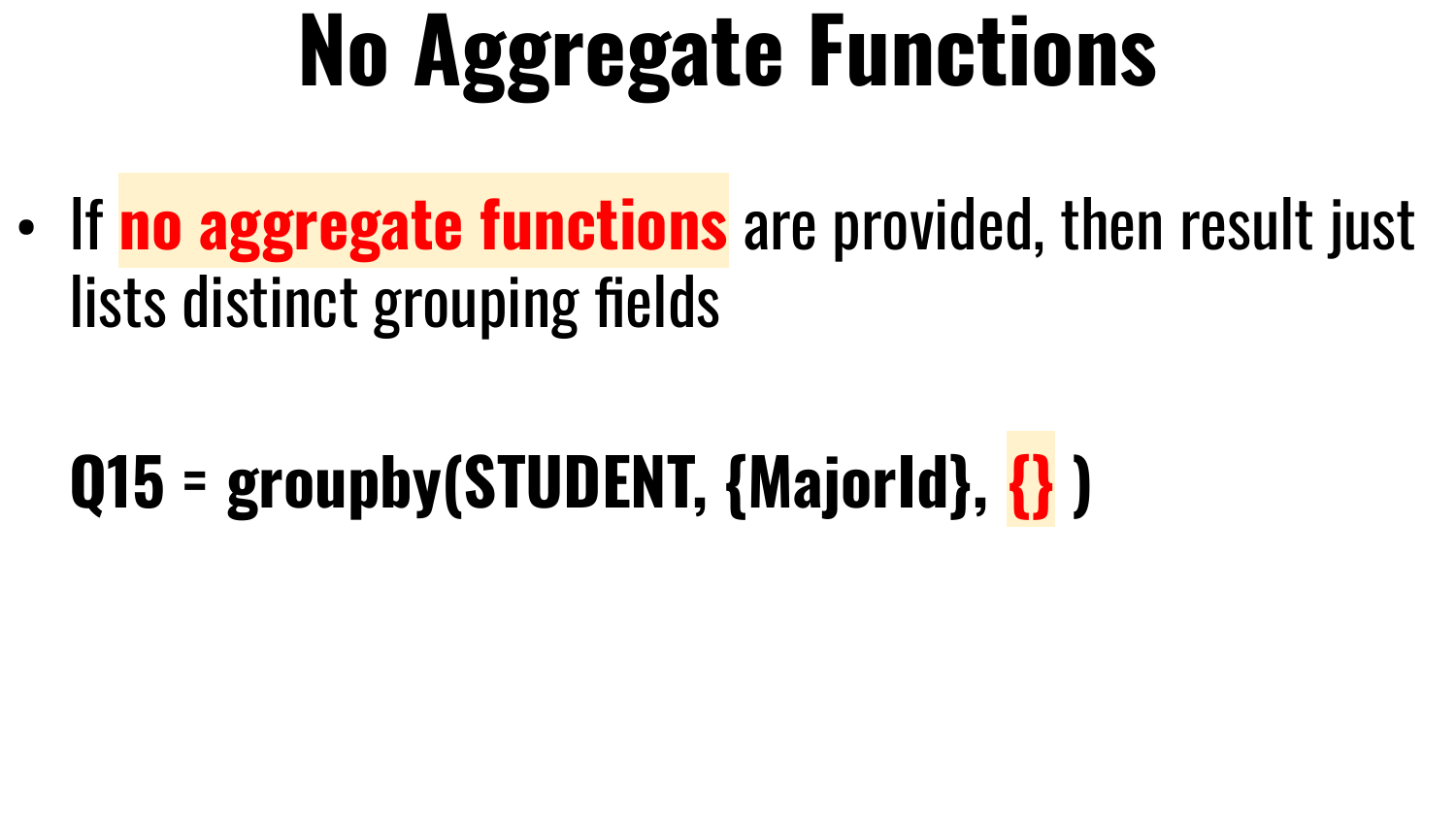

# No Aggregate Functions

If no aggregate functions are provided, then result just lists distinct grouping fields

	Q15 = groupby(STUDENT, {MajorId}, {} )